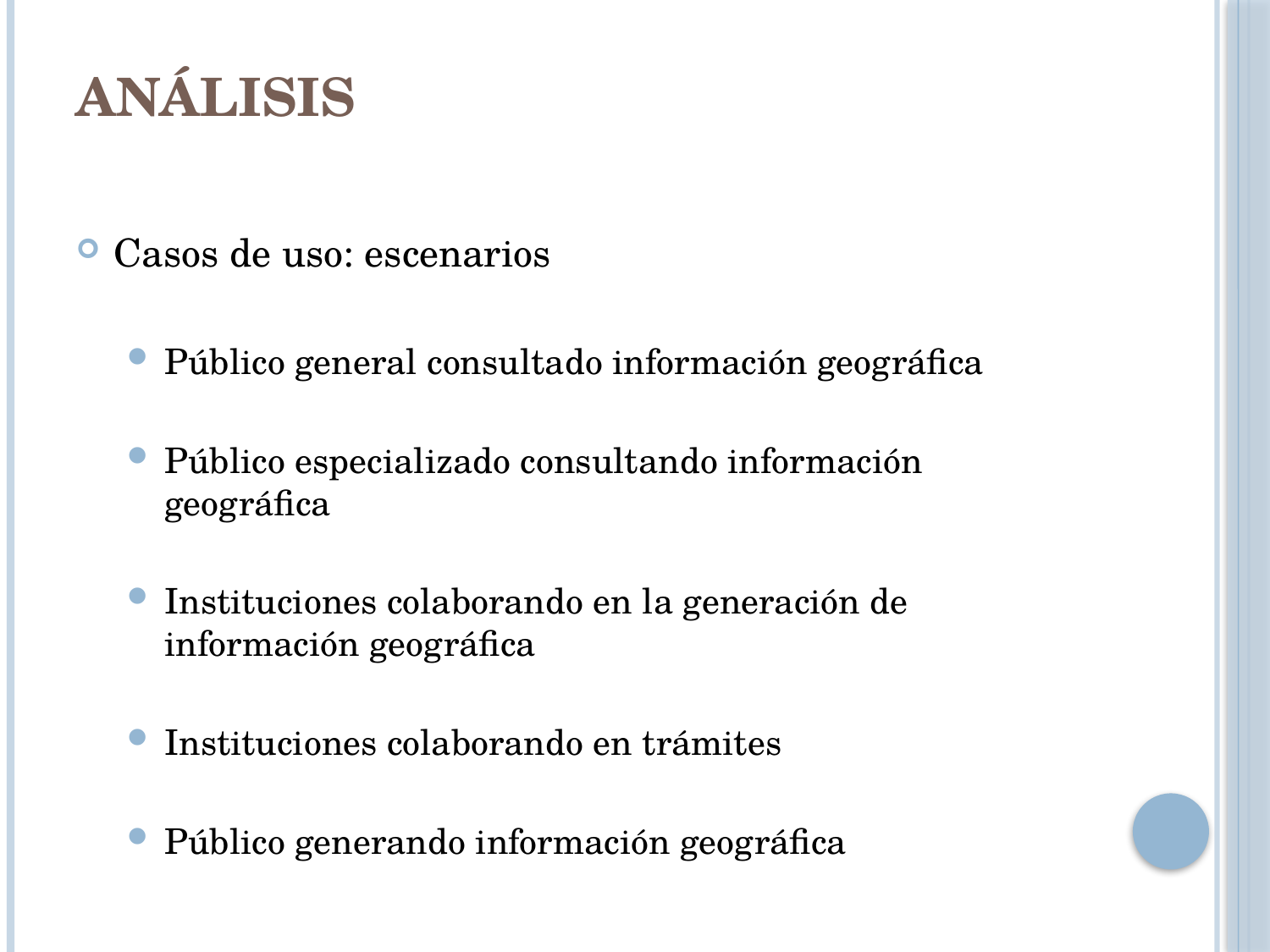

# Análisis
Casos de uso: escenarios

Público general consultado información geográfica

Público especializado consultando información geográfica

Instituciones colaborando en la generación de información geográfica

Instituciones colaborando en trámites

Público generando información geográfica